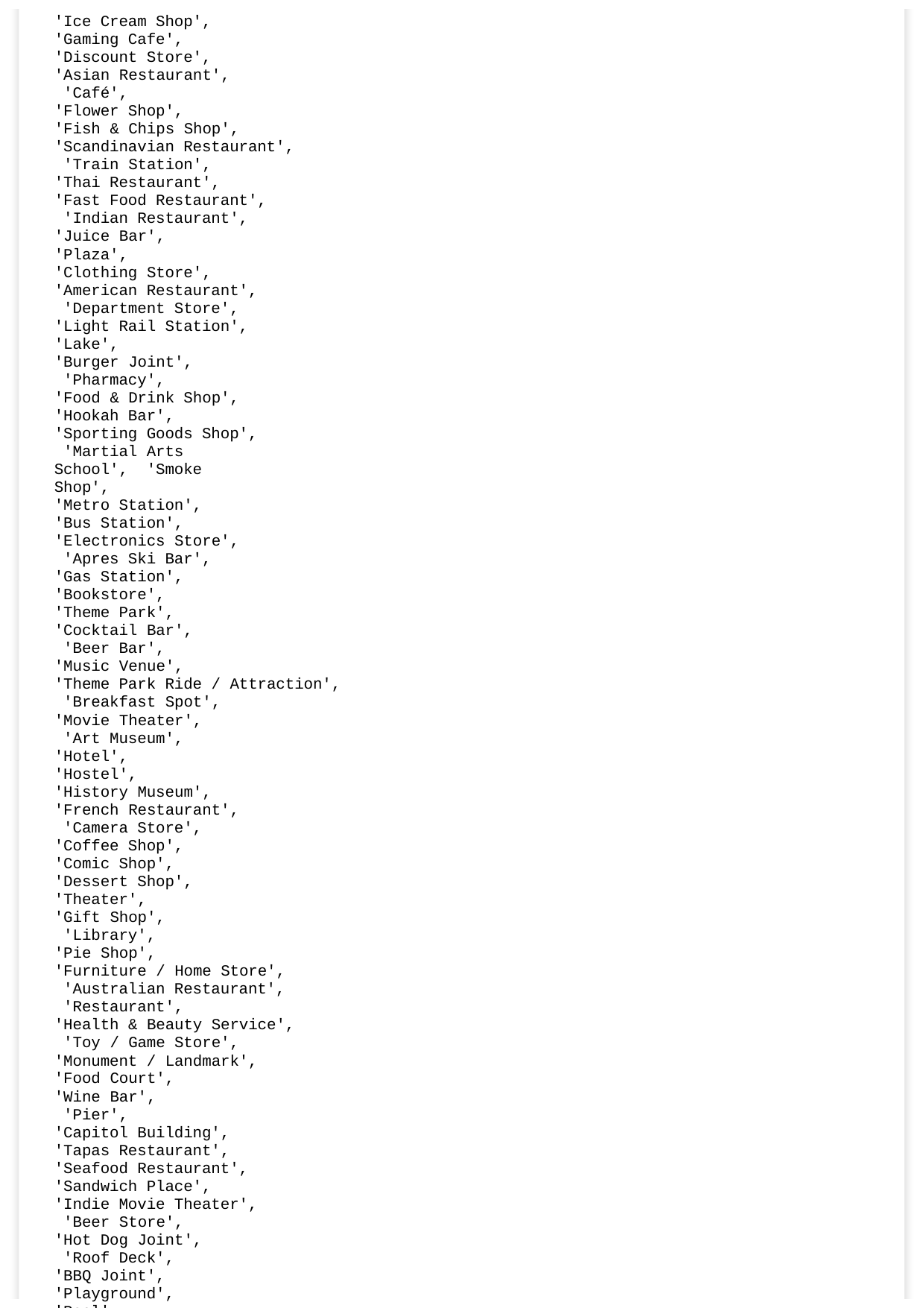

'Ice Cream Shop',  'Gaming Cafe',  'Discount Store',  'Asian Restaurant',  'Café',
'Flower Shop',  'Fish & Chips Shop',
'Scandinavian Restaurant',  'Train Station',
'Thai Restaurant',  'Fast Food Restaurant',  'Indian Restaurant',  'Juice Bar',
'Plaza',  'Clothing Store',
'American Restaurant',  'Department Store',  'Light Rail Station',  'Lake',
'Burger Joint',  'Pharmacy',
'Food & Drink Shop',  'Hookah Bar',  'Sporting Goods Shop',  'Martial Arts School',  'Smoke Shop',
'Metro Station',  'Bus Station',  'Electronics Store',  'Apres Ski Bar',  'Gas Station',  'Bookstore',
'Theme Park',  'Cocktail Bar',  'Beer Bar',  'Music Venue',
'Theme Park Ride / Attraction',  'Breakfast Spot',
'Movie Theater',  'Art Museum',  'Hotel',
'Hostel',  'History Museum',
'French Restaurant',  'Camera Store',  'Coffee Shop',  'Comic Shop',  'Dessert Shop',  'Theater',
'Gift Shop',  'Library',  'Pie Shop',
'Furniture / Home Store',  'Australian Restaurant',  'Restaurant',
'Health & Beauty Service',  'Toy / Game Store',  'Monument / Landmark',  'Food Court',
'Wine Bar',  'Pier',
'Capitol Building',  'Tapas Restaurant',  'Seafood Restaurant',  'Sandwich Place',  'Indie Movie Theater',  'Beer Store',
'Hot Dog Joint',  'Roof Deck',  'BBQ Joint',  'Playground',  'Pool',